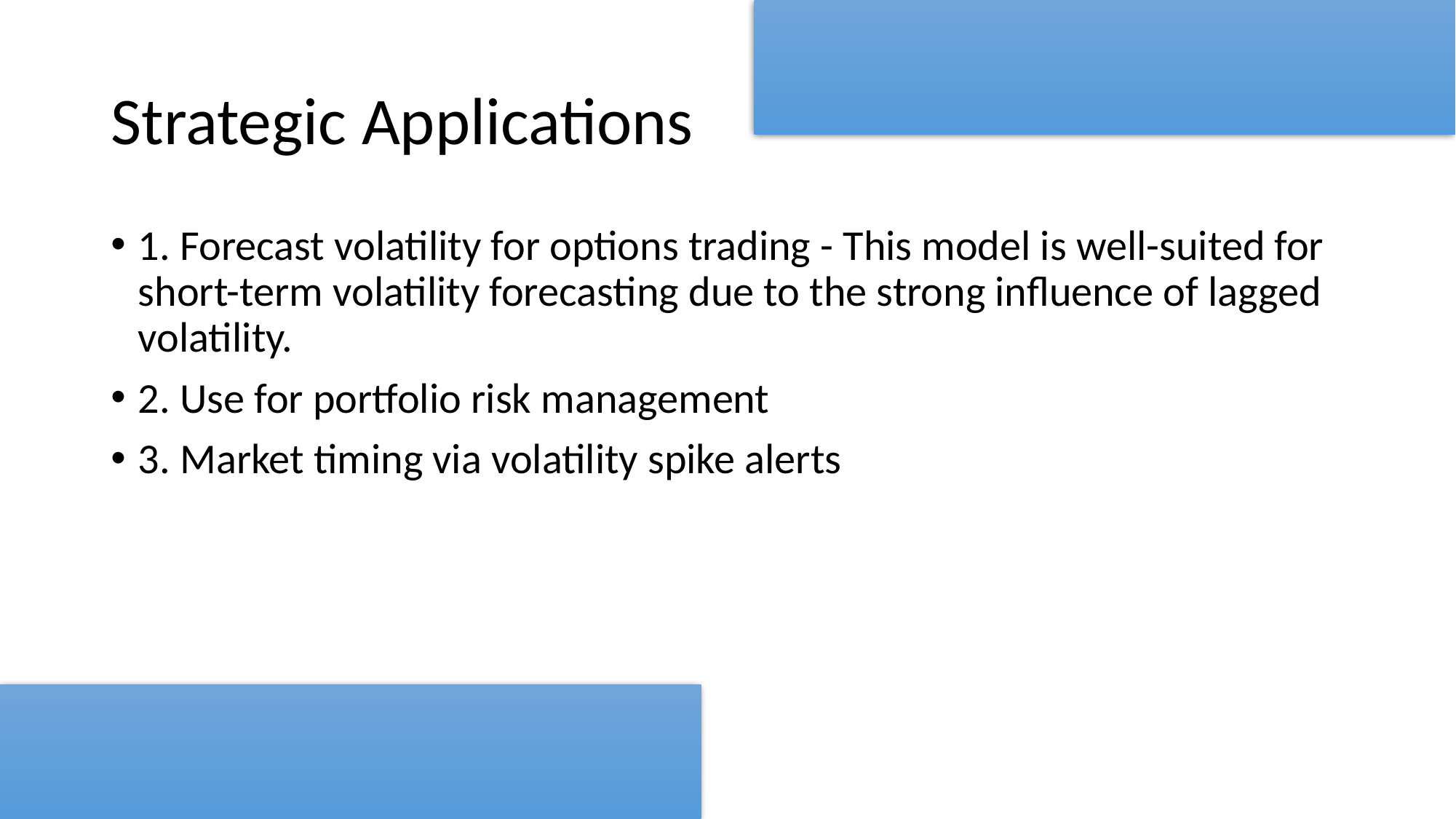

# Strategic Applications
1. Forecast volatility for options trading - This model is well-suited for short-term volatility forecasting due to the strong influence of lagged volatility.
2. Use for portfolio risk management
3. Market timing via volatility spike alerts